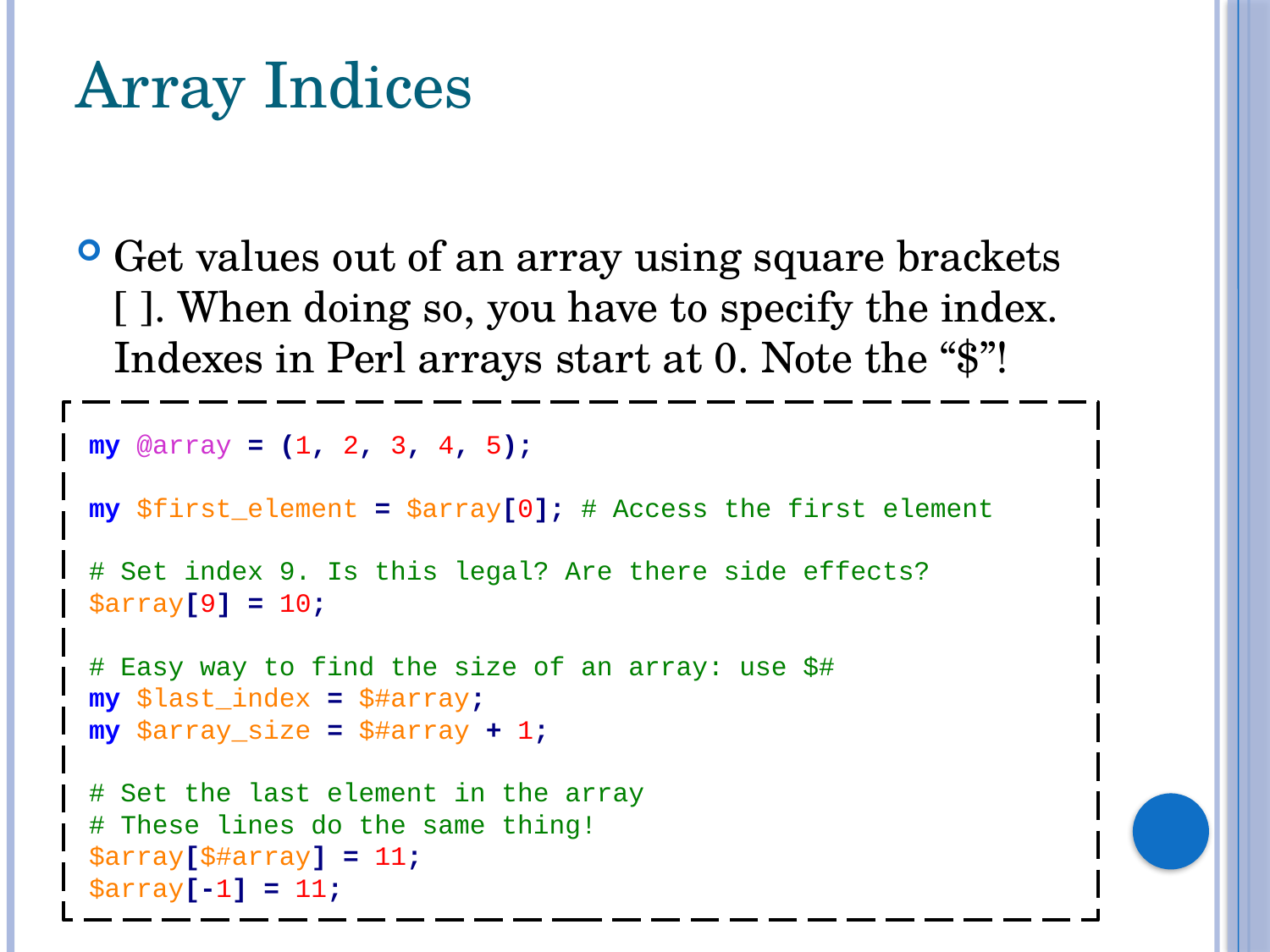

# Array Indices
Get values out of an array using square brackets [ ]. When doing so, you have to specify the index. Indexes in Perl arrays start at 0. Note the “$”!
my @array = (1, 2, 3, 4, 5);

my $first_element = $array[0]; # Access the first element

# Set index 9. Is this legal? Are there side effects?
$array[9] = 10;

# Easy way to find the size of an array: use $#
my $last_index = $#array;
my $array_size = $#array + 1;

# Set the last element in the array
# These lines do the same thing!
$array[$#array] = 11;
$array[-1] = 11;